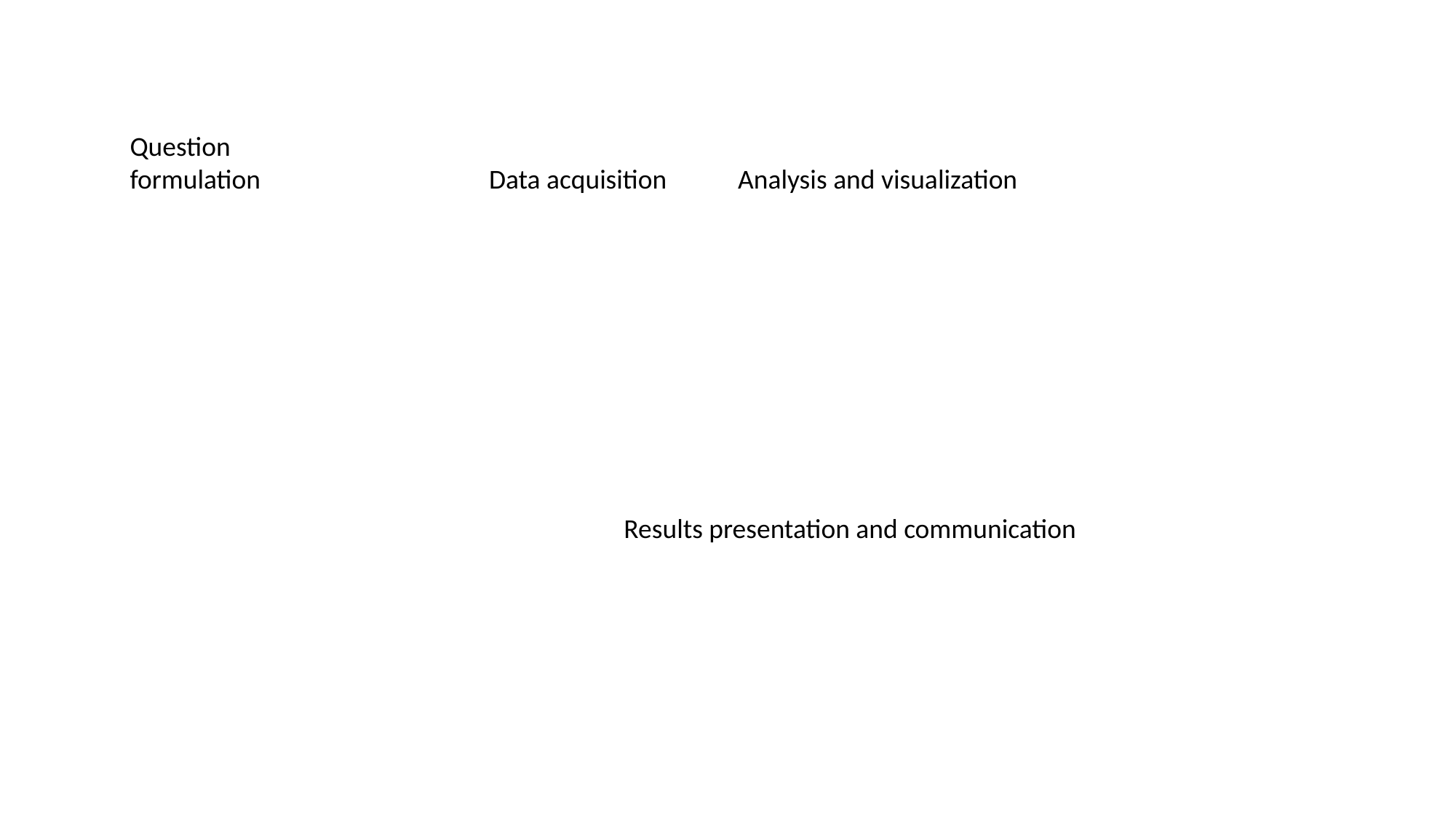

Question formulation
Data acquisition
Analysis and visualization
Results presentation and communication